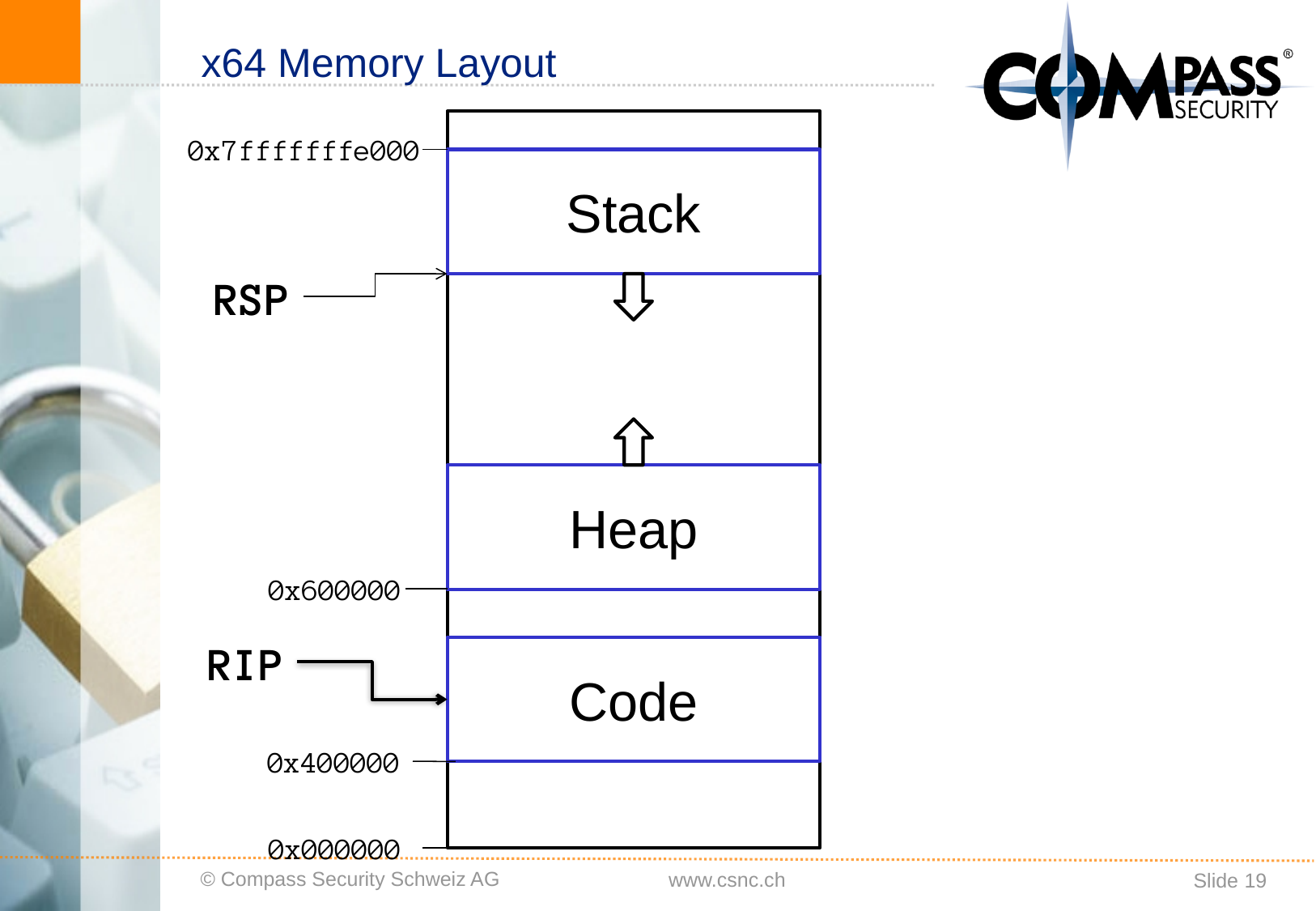

# x64 Memory Layout

0x7fffffffe000
Stack
RSP

Heap
0x600000
RIP
Code
0x400000
0x000000